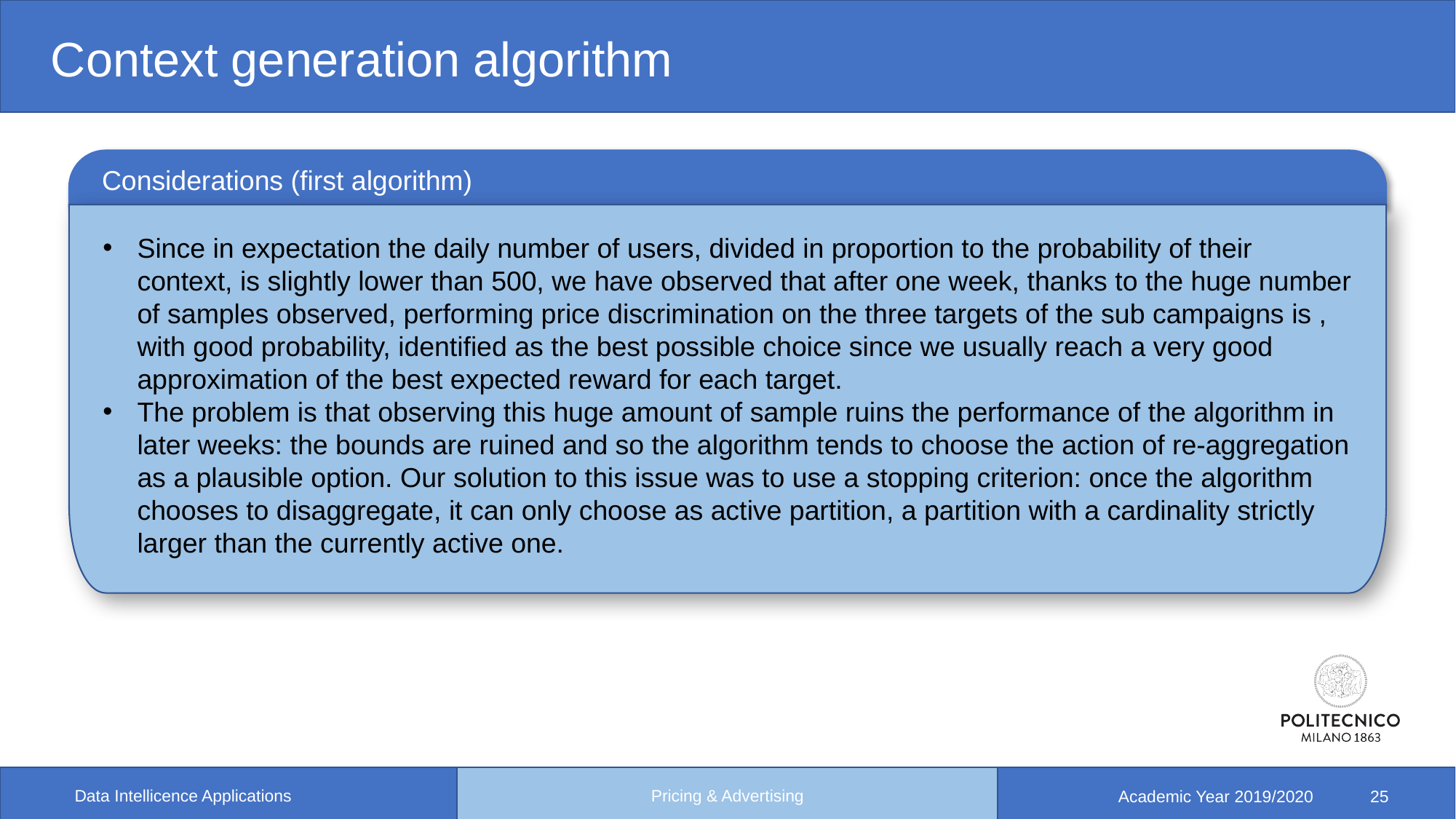

# Context generation algorithm

Considerations (first algorithm)

Since in expectation the daily number of users, divided in proportion to the probability of their context, is slightly lower than 500, we have observed that after one week, thanks to the huge number of samples observed, performing price discrimination on the three targets of the sub campaigns is , with good probability, identified as the best possible choice since we usually reach a very good approximation of the best expected reward for each target.
The problem is that observing this huge amount of sample ruins the performance of the algorithm in later weeks: the bounds are ruined and so the algorithm tends to choose the action of re-aggregation as a plausible option. Our solution to this issue was to use a stopping criterion: once the algorithm chooses to disaggregate, it can only choose as active partition, a partition with a cardinality strictly larger than the currently active one.
Pricing & Advertising
Data Intellicence Applications
Academic Year 2019/2020            25